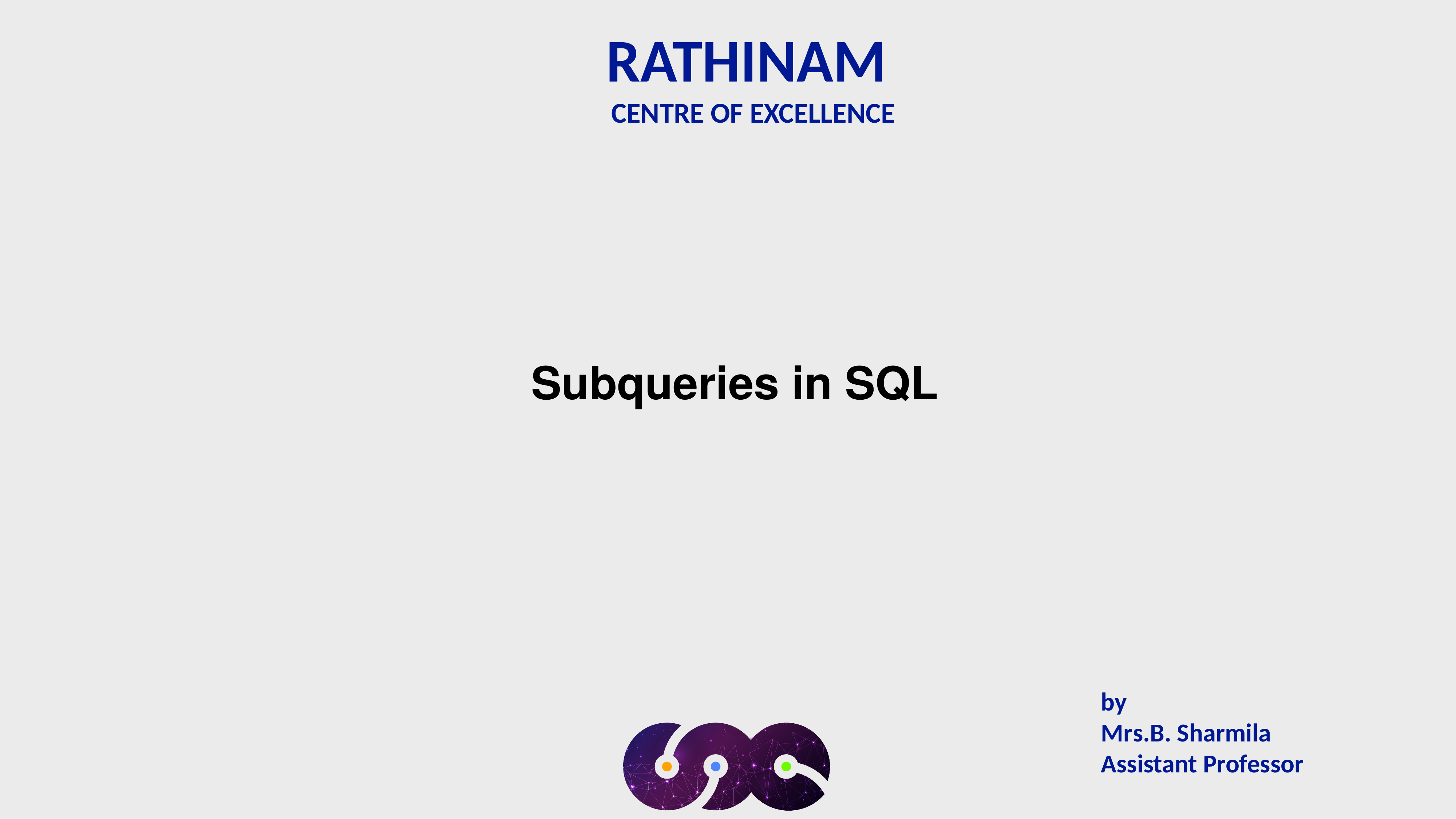

RATHINAM
CENTRE OF EXCELLENCE
Subqueries in SQL
by
Mrs.B. Sharmila
Assistant Professor